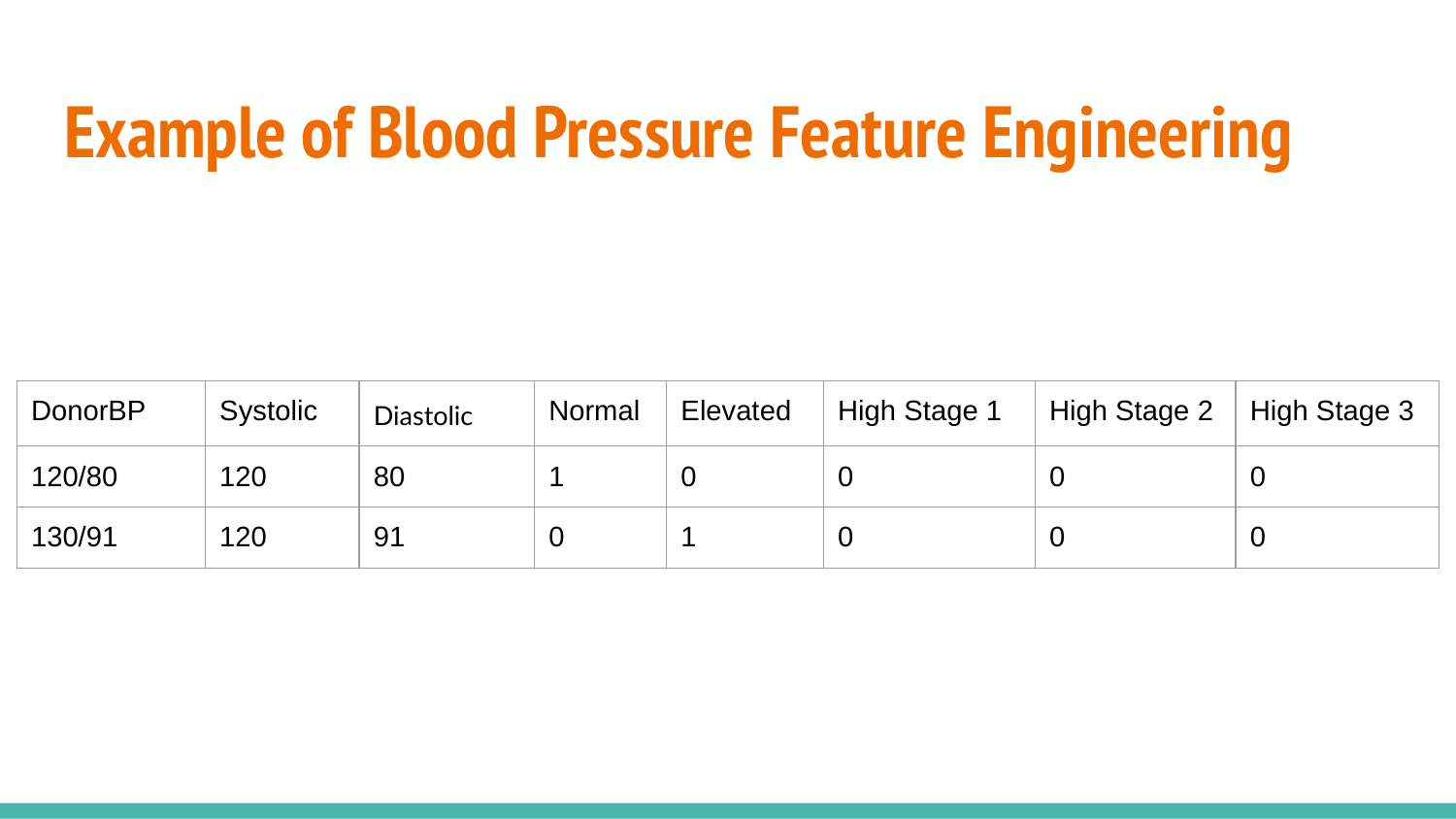

# Example of Blood Pressure Feature Engineering
| DonorBP | Systolic | Diastolic | Normal | Elevated | High Stage 1 | High Stage 2 | High Stage 3 |
| --- | --- | --- | --- | --- | --- | --- | --- |
| 120/80 | 120 | 80 | 1 | 0 | 0 | 0 | 0 |
| 130/91 | 120 | 91 | 0 | 1 | 0 | 0 | 0 |